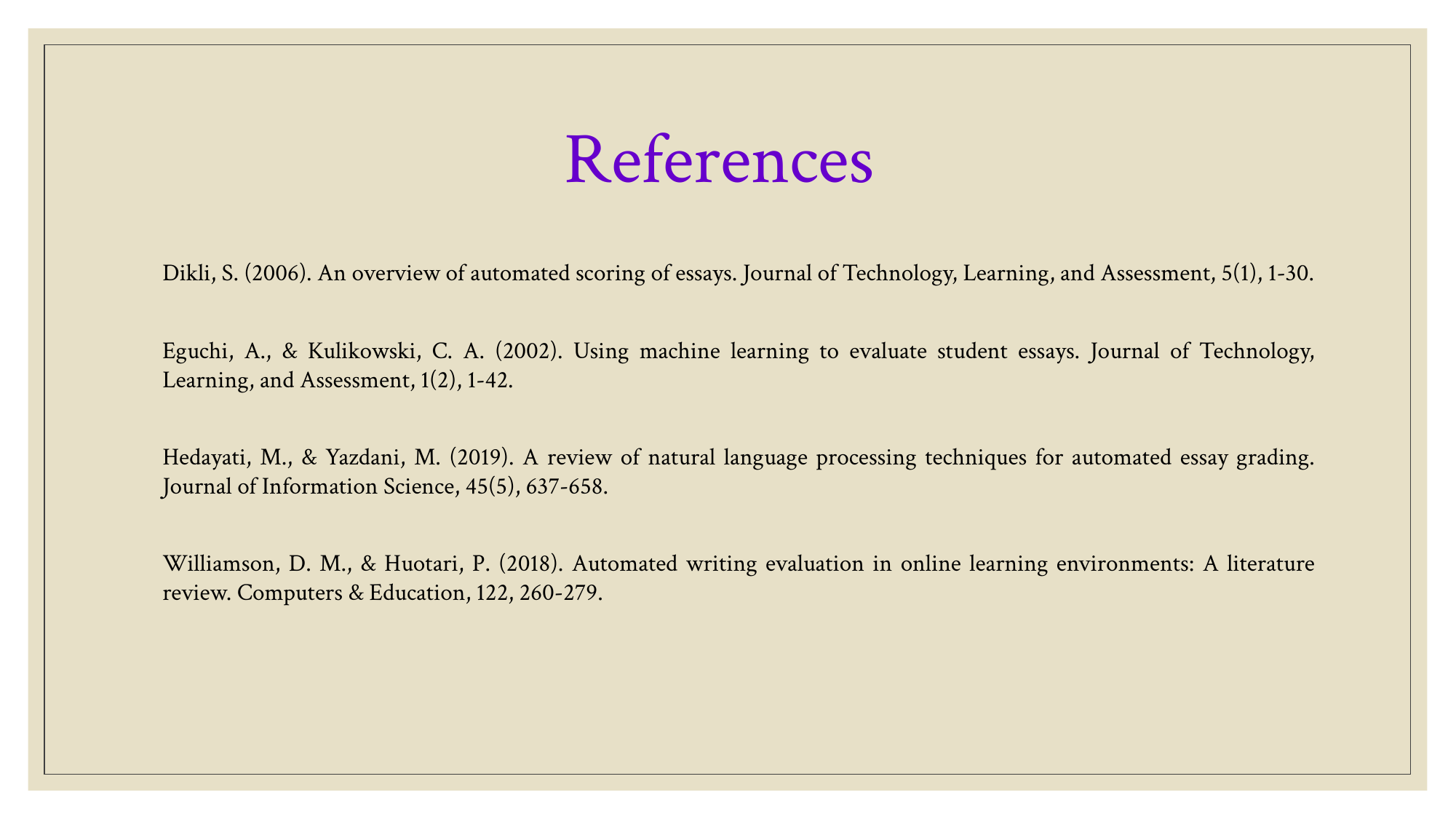

# References
Dikli, S. (2006). An overview of automated scoring of essays. Journal of Technology, Learning, and Assessment, 5(1), 1-30.

Eguchi, A., & Kulikowski, C. A. (2002). Using machine learning to evaluate student essays. Journal of Technology, Learning, and Assessment, 1(2), 1-42.

Hedayati, M., & Yazdani, M. (2019). A review of natural language processing techniques for automated essay grading. Journal of Information Science, 45(5), 637-658.

Williamson, D. M., & Huotari, P. (2018). Automated writing evaluation in online learning environments: A literature review. Computers & Education, 122, 260-279.